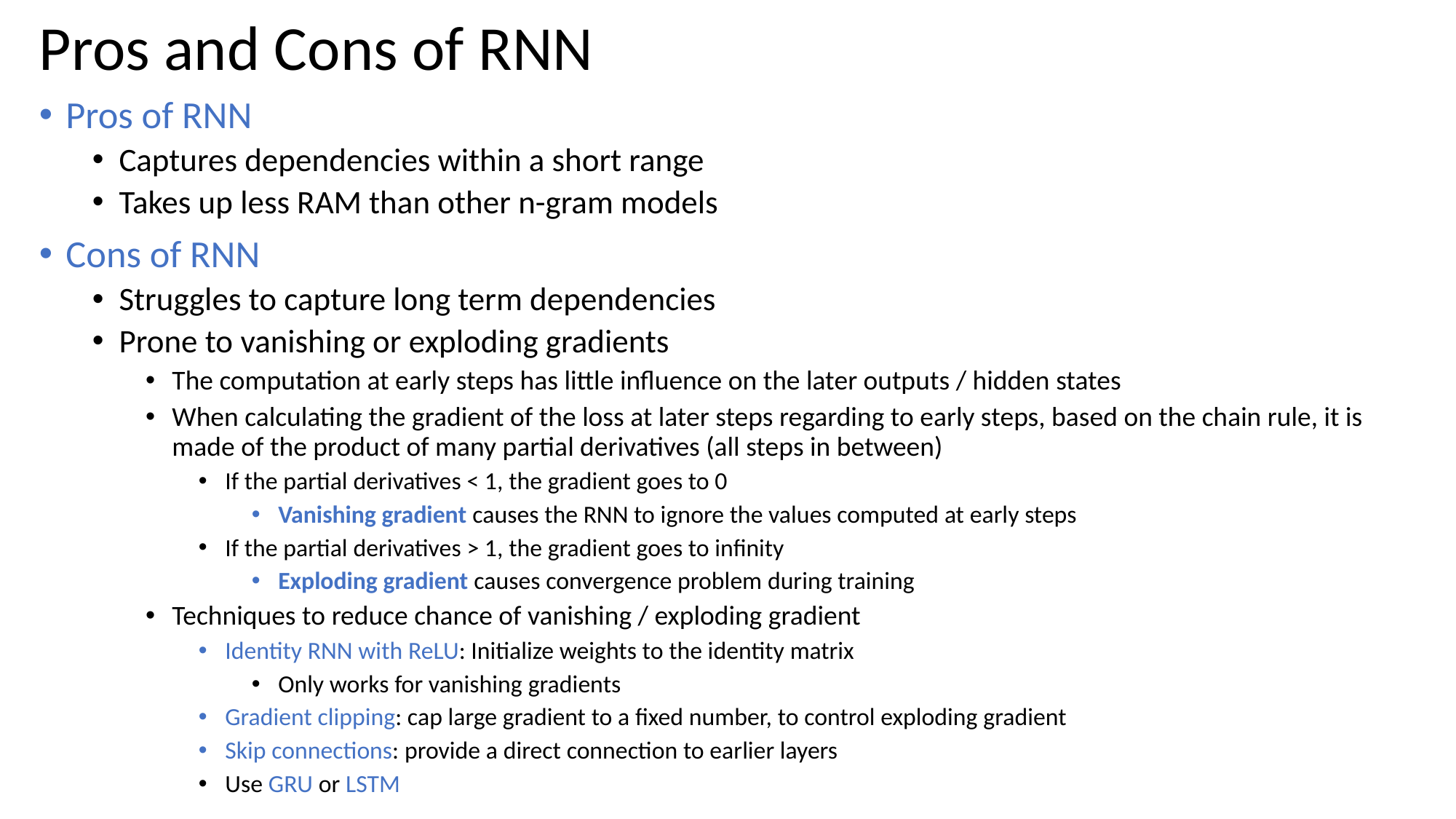

# Pros and Cons of RNN
Pros of RNN
Captures dependencies within a short range
Takes up less RAM than other n-gram models
Cons of RNN
Struggles to capture long term dependencies
Prone to vanishing or exploding gradients
The computation at early steps has little influence on the later outputs / hidden states
When calculating the gradient of the loss at later steps regarding to early steps, based on the chain rule, it is made of the product of many partial derivatives (all steps in between)
If the partial derivatives < 1, the gradient goes to 0
Vanishing gradient causes the RNN to ignore the values computed at early steps
If the partial derivatives > 1, the gradient goes to infinity
Exploding gradient causes convergence problem during training
Techniques to reduce chance of vanishing / exploding gradient
Identity RNN with ReLU: Initialize weights to the identity matrix
Only works for vanishing gradients
Gradient clipping: cap large gradient to a fixed number, to control exploding gradient
Skip connections: provide a direct connection to earlier layers
Use GRU or LSTM